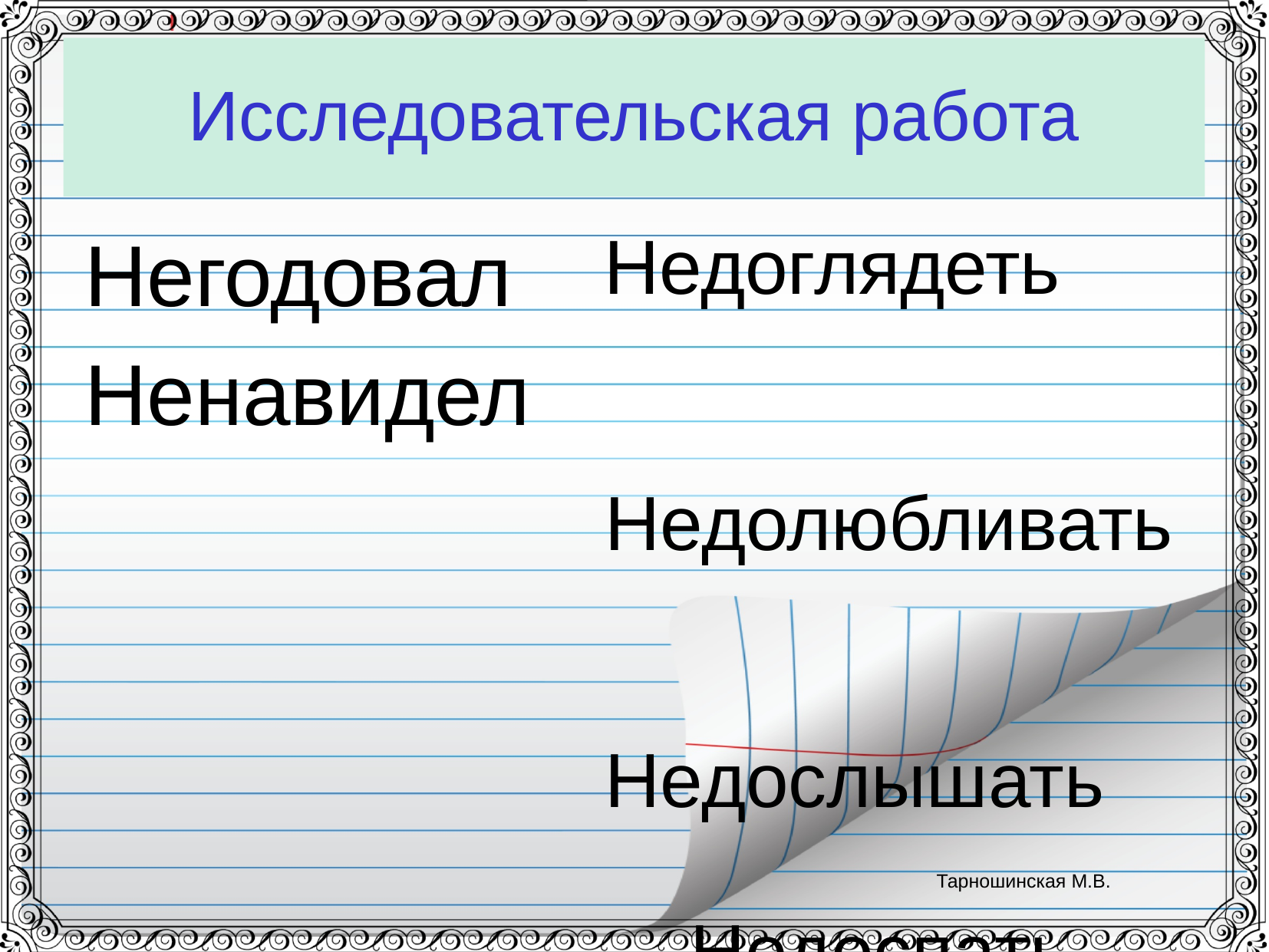

# Исследовательская работа
   Недоглядеть                                        Недолюбливать                                     Недослышать                                      Недоспать

Негодовал
Ненавидел

Тарношинская М.В.